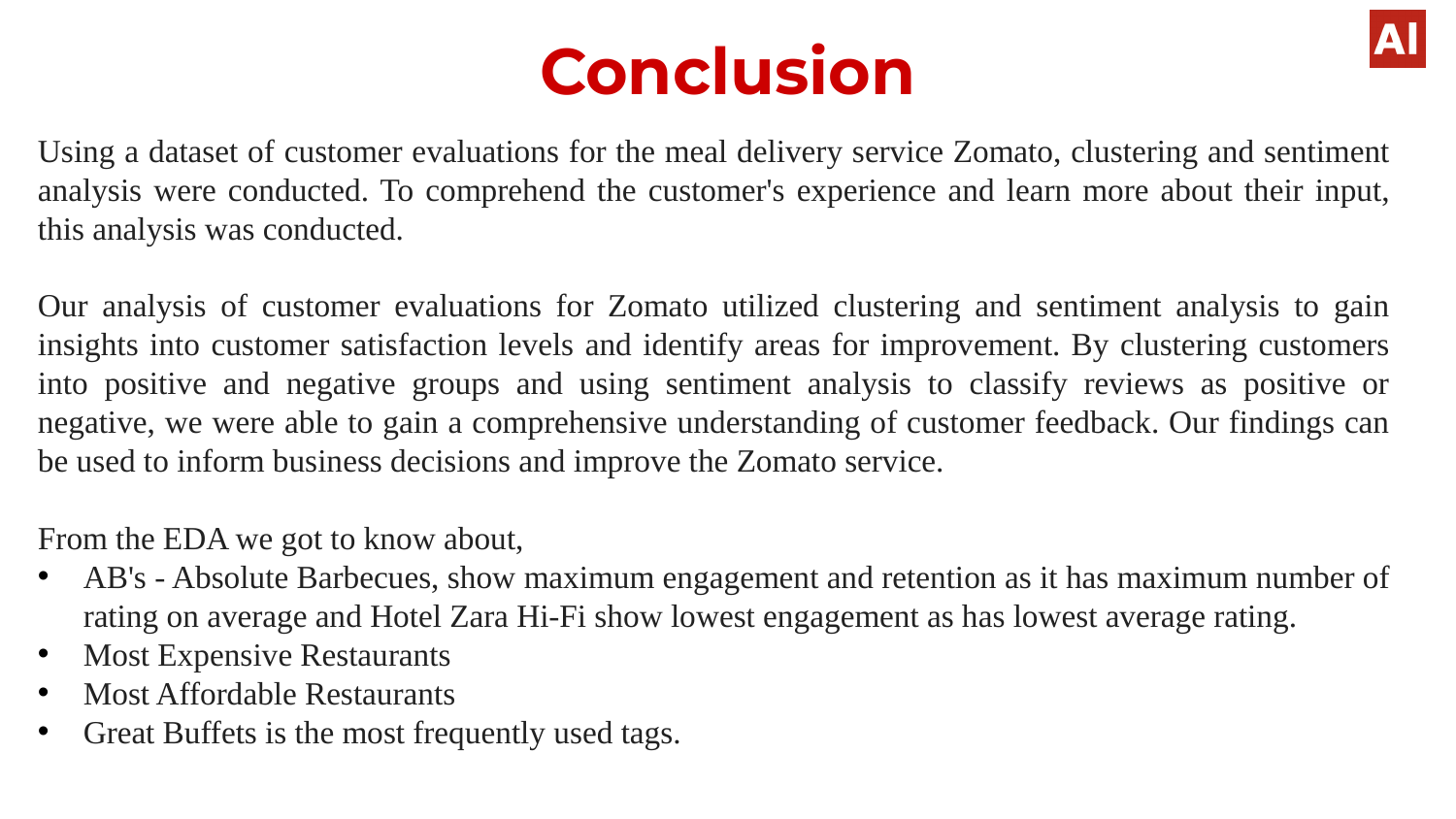

# Conclusion
Using a dataset of customer evaluations for the meal delivery service Zomato, clustering and sentiment analysis were conducted. To comprehend the customer's experience and learn more about their input, this analysis was conducted.

Our analysis of customer evaluations for Zomato utilized clustering and sentiment analysis to gain insights into customer satisfaction levels and identify areas for improvement. By clustering customers into positive and negative groups and using sentiment analysis to classify reviews as positive or negative, we were able to gain a comprehensive understanding of customer feedback. Our findings can be used to inform business decisions and improve the Zomato service.

From the EDA we got to know about,
AB's - Absolute Barbecues, show maximum engagement and retention as it has maximum number of rating on average and Hotel Zara Hi-Fi show lowest engagement as has lowest average rating.
Most Expensive Restaurants
Most Affordable Restaurants
Great Buffets is the most frequently used tags.